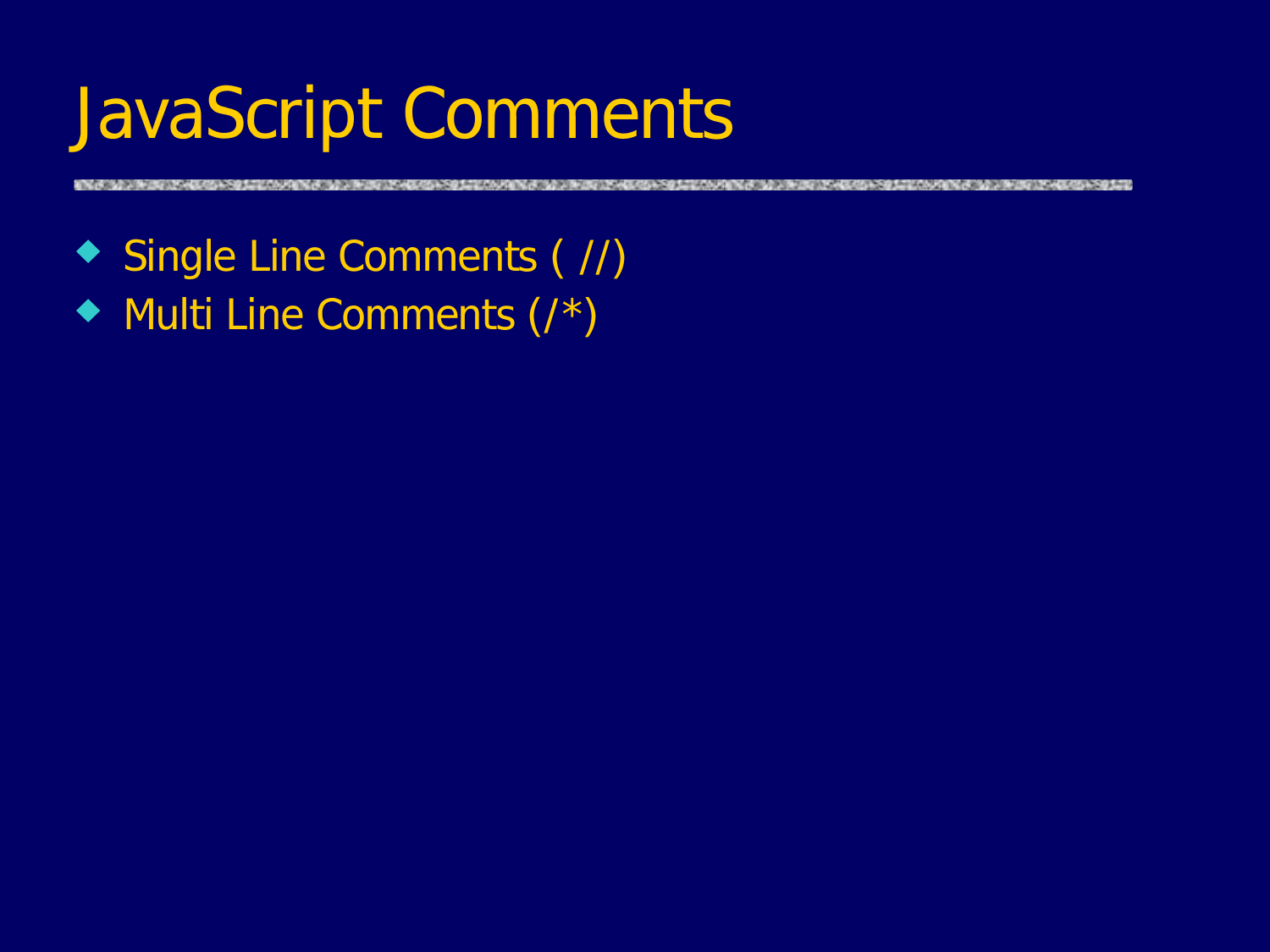

# JavaScript Comments
Single Line Comments ( //)
Multi Line Comments (/*)